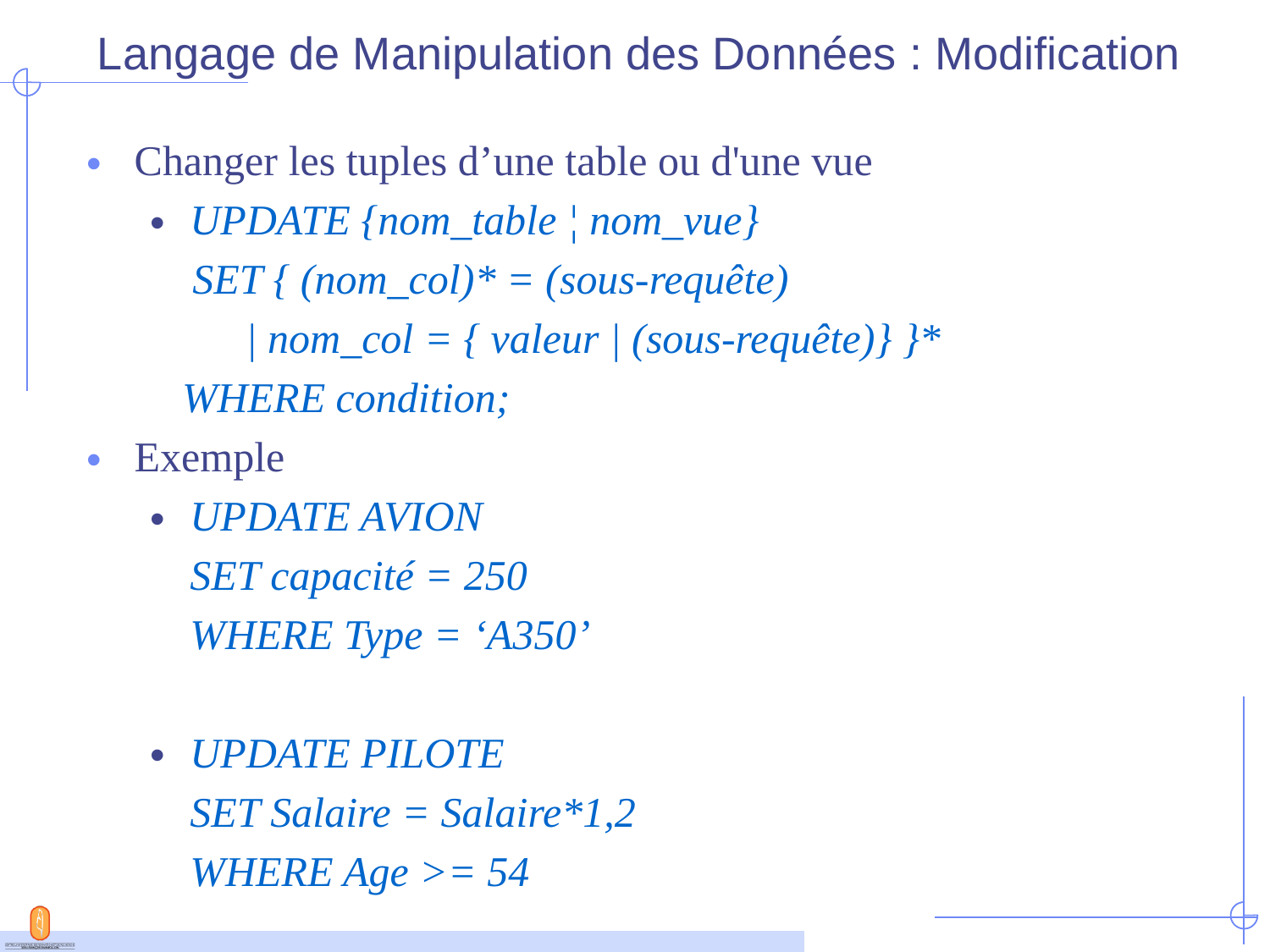

# Langage de Manipulation des Données : Modification
Changer les tuples d’une table ou d'une vue
UPDATE {nom_table ¦ nom_vue}
    SET { (nom_col)* = (sous-requête)
         | nom_col = { valeur | (sous-requête)} }*
   WHERE condition;
Exemple
UPDATE AVION
	SET capacité = 250
	WHERE Type = ‘A350’

UPDATE PILOTE
	SET Salaire = Salaire*1,2
	WHERE Age >= 54